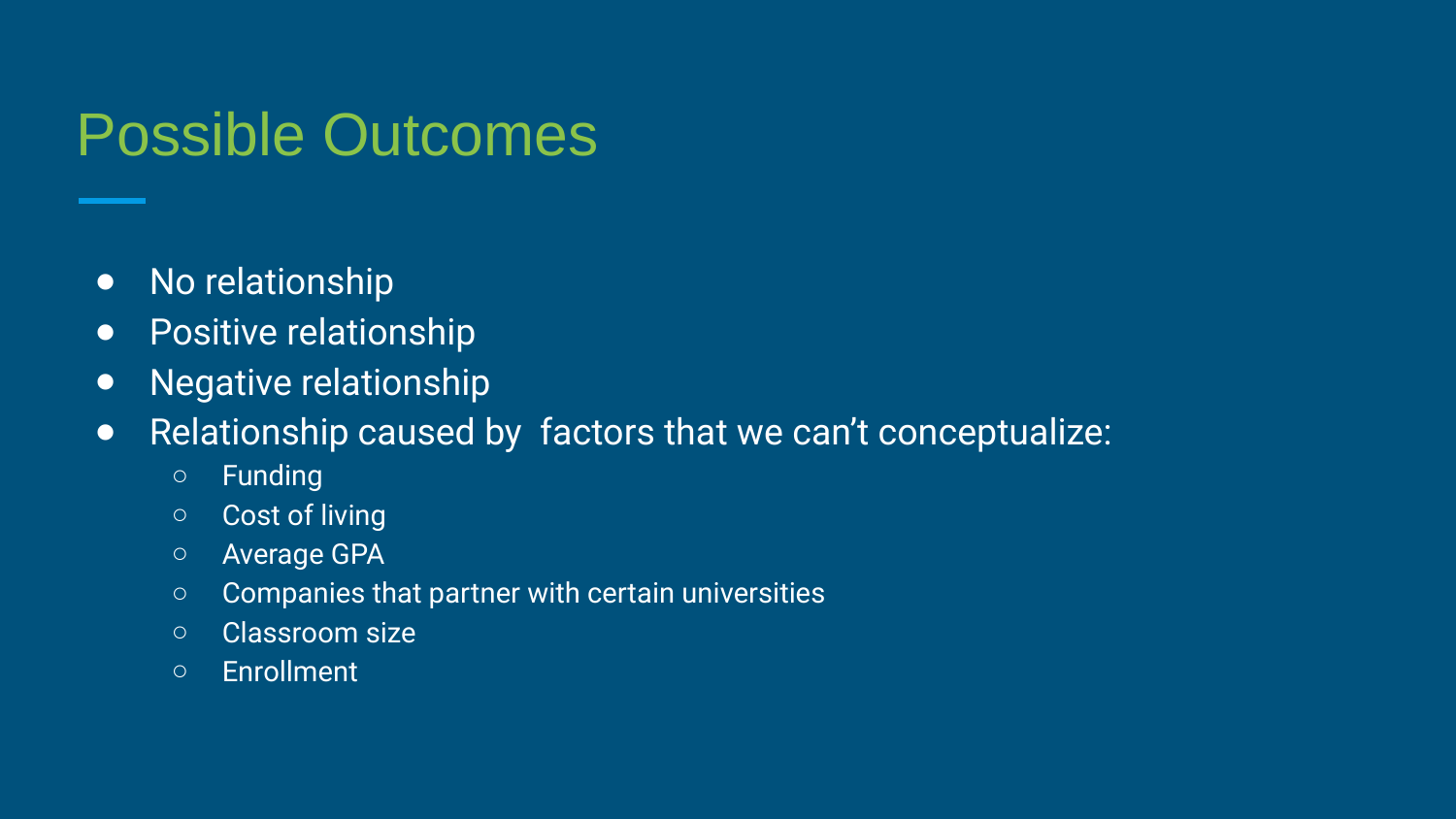

# Possible Outcomes
No relationship
Positive relationship
Negative relationship
Relationship caused by  factors that we can’t conceptualize:
Funding
Cost of living
Average GPA
Companies that partner with certain universities
Classroom size
Enrollment